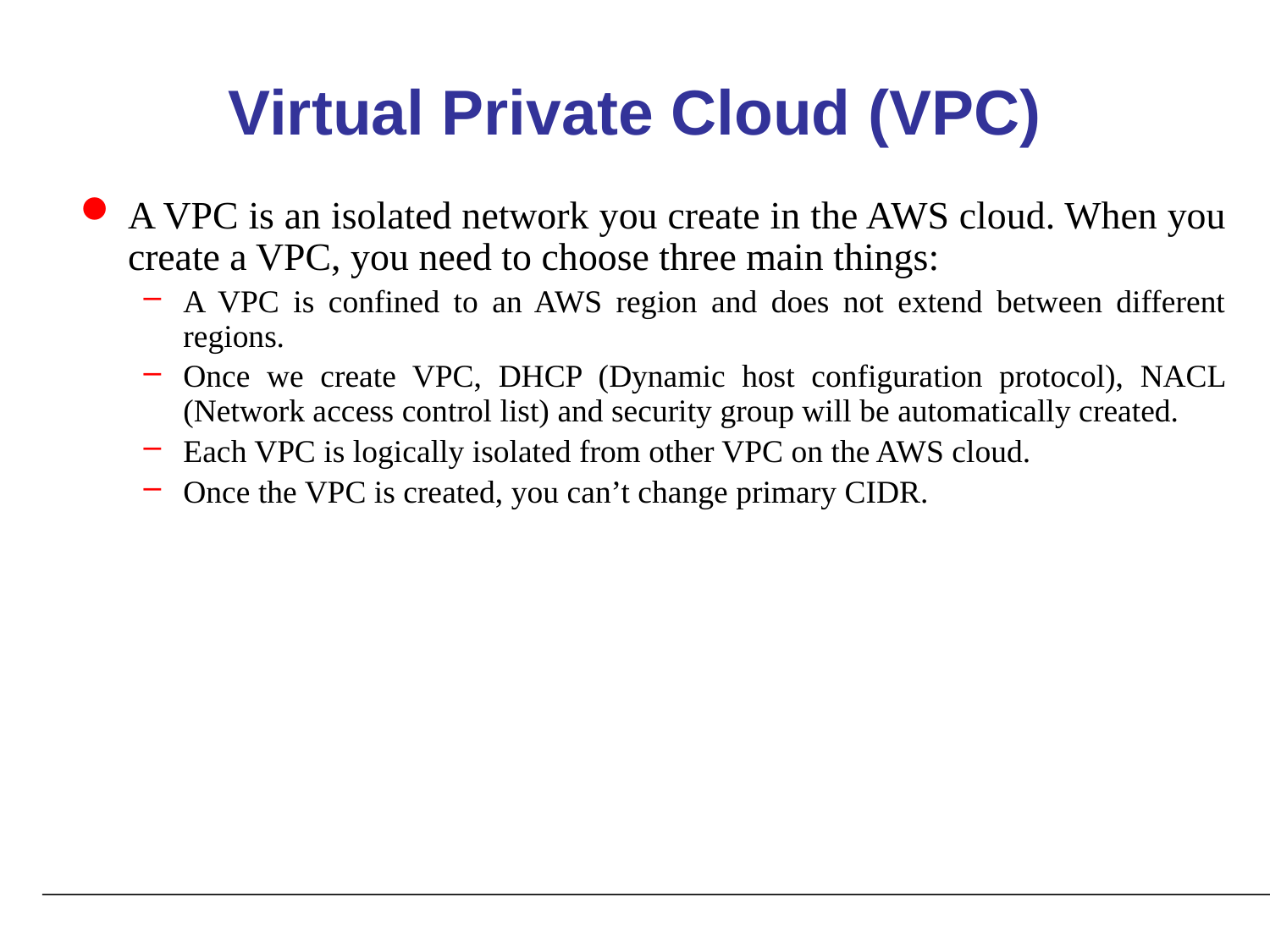

# Virtual Private Cloud (VPC)
A VPC is an isolated network you create in the AWS cloud. When you create a VPC, you need to choose three main things:
A VPC is confined to an AWS region and does not extend between different regions.
Once we create VPC, DHCP (Dynamic host configuration protocol), NACL (Network access control list) and security group will be automatically created.
Each VPC is logically isolated from other VPC on the AWS cloud.
Once the VPC is created, you can’t change primary CIDR.